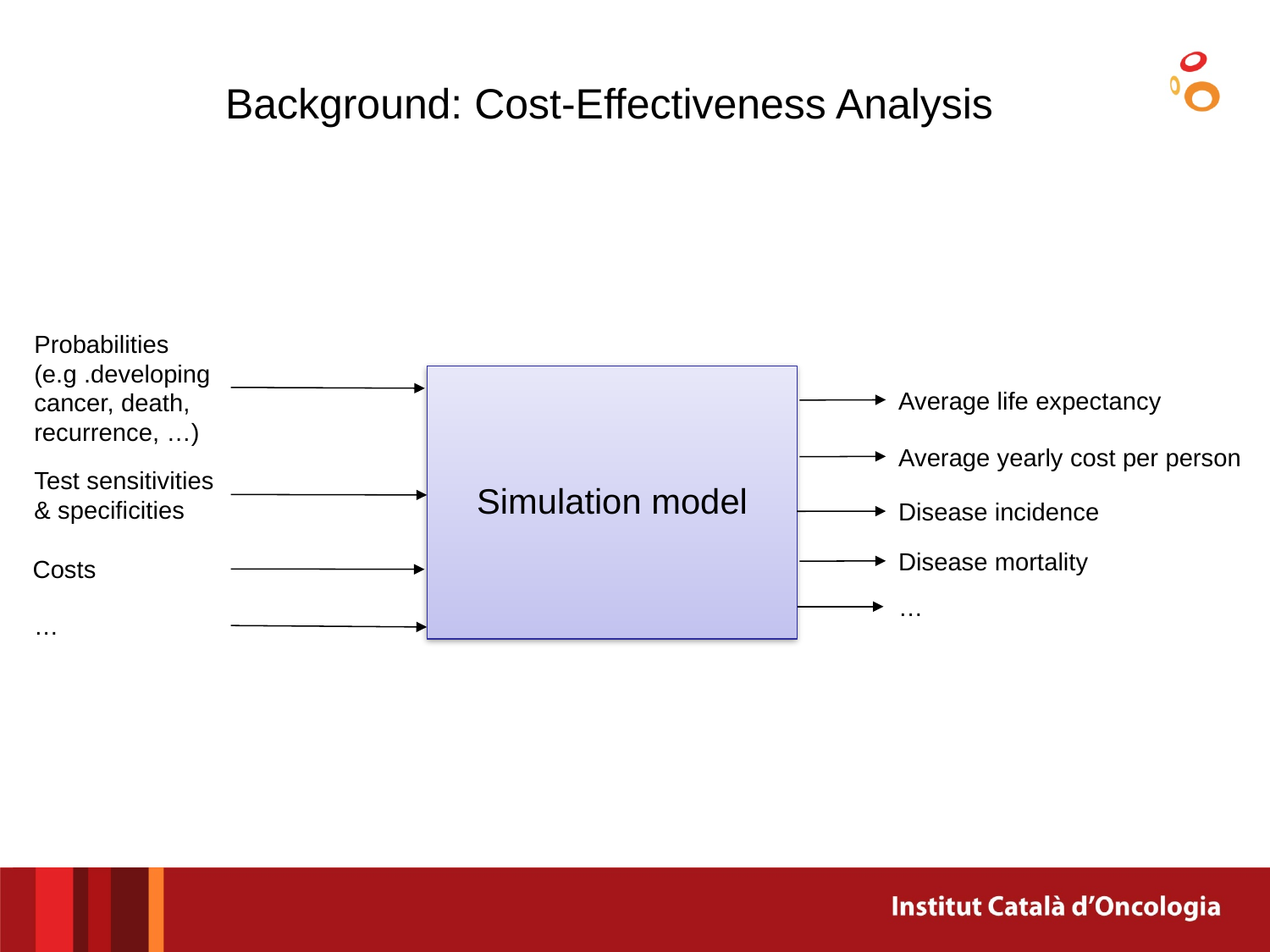

# Background: Cost-Effectiveness Analysis
Probabilities
(e.g .developing cancer, death, recurrence, …)
Simulation model
Average life expectancy
Average yearly cost per person
Test sensitivities & specificities
Disease incidence
Disease mortality
Costs
…
…